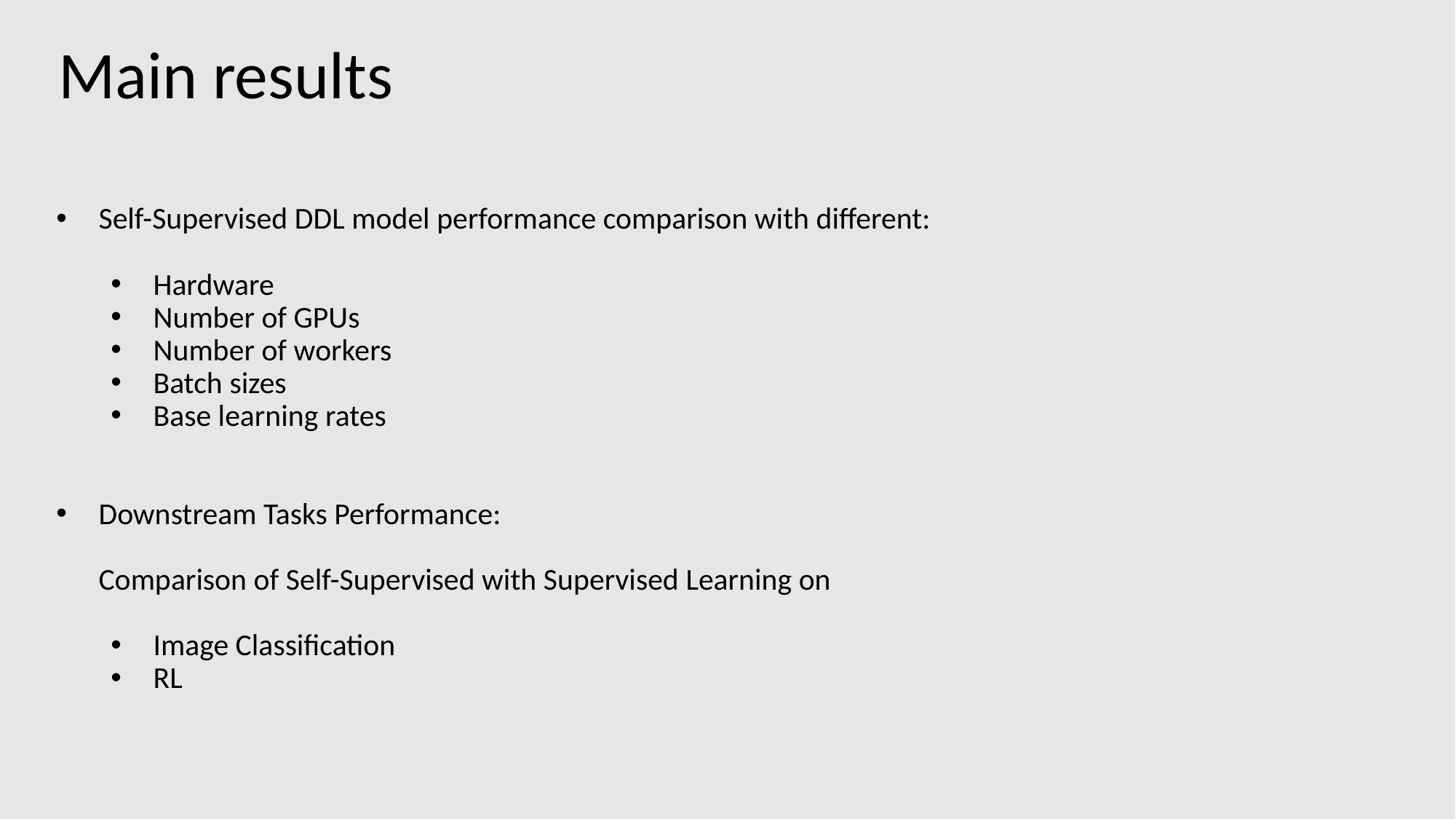

# Main results

Self-Supervised DDL model performance comparison with different:

Hardware
Number of GPUs
Number of workers
Batch sizes
Base learning rates

Downstream Tasks Performance:

Comparison of Self-Supervised with Supervised Learning on

Image Classification
RL